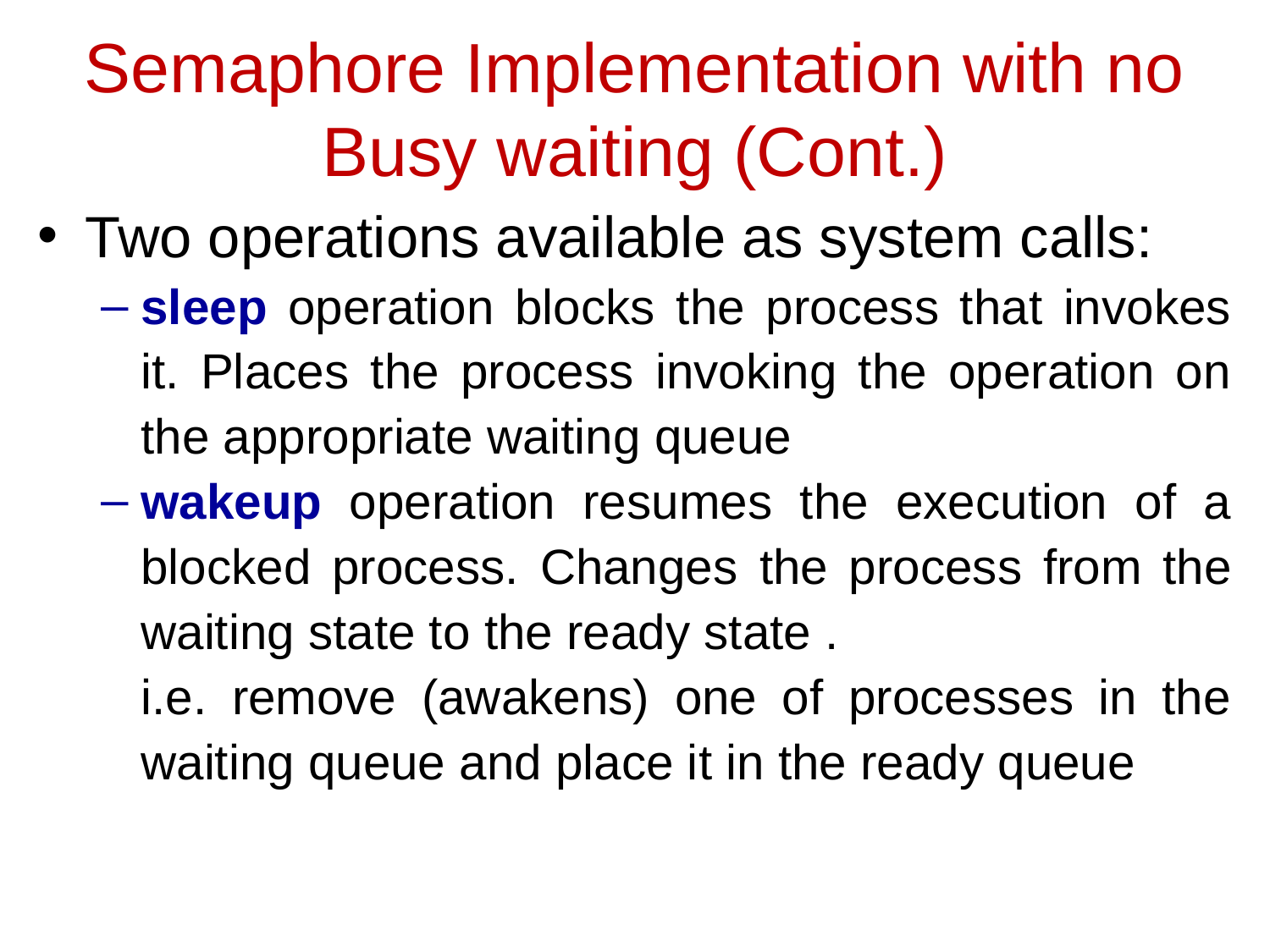

# Semaphore Implementation with no Busy waiting (Cont.)
Two operations available as system calls:
sleep operation blocks the process that invokes it. Places the process invoking the operation on the appropriate waiting queue
wakeup operation resumes the execution of a blocked process. Changes the process from the waiting state to the ready state .
	i.e. remove (awakens) one of processes in the waiting queue and place it in the ready queue